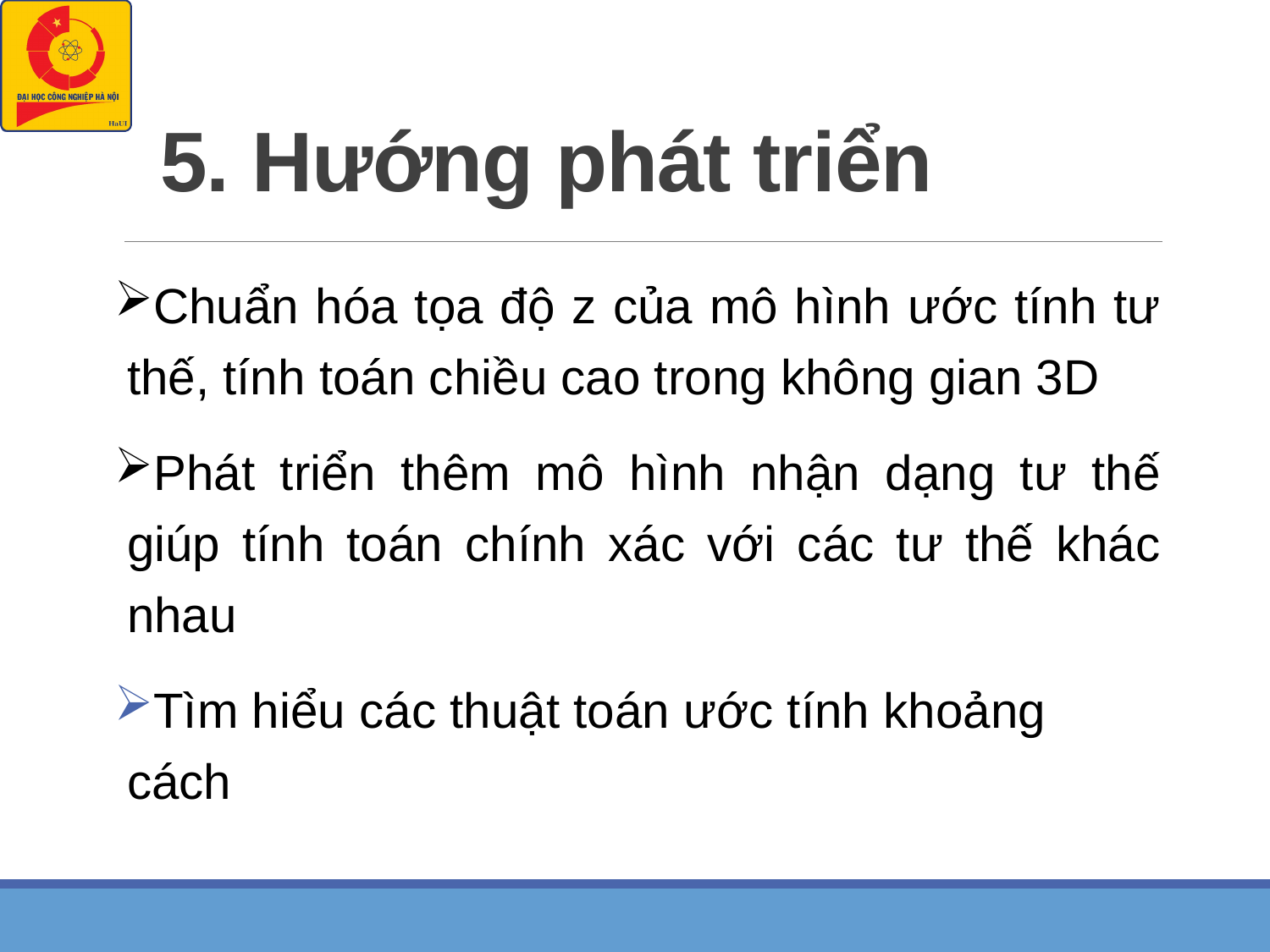

# 5. Hướng phát triển
Chuẩn hóa tọa độ z của mô hình ước tính tư thế, tính toán chiều cao trong không gian 3D
Phát triển thêm mô hình nhận dạng tư thế giúp tính toán chính xác với các tư thế khác nhau
Tìm hiểu các thuật toán ước tính khoảng cách